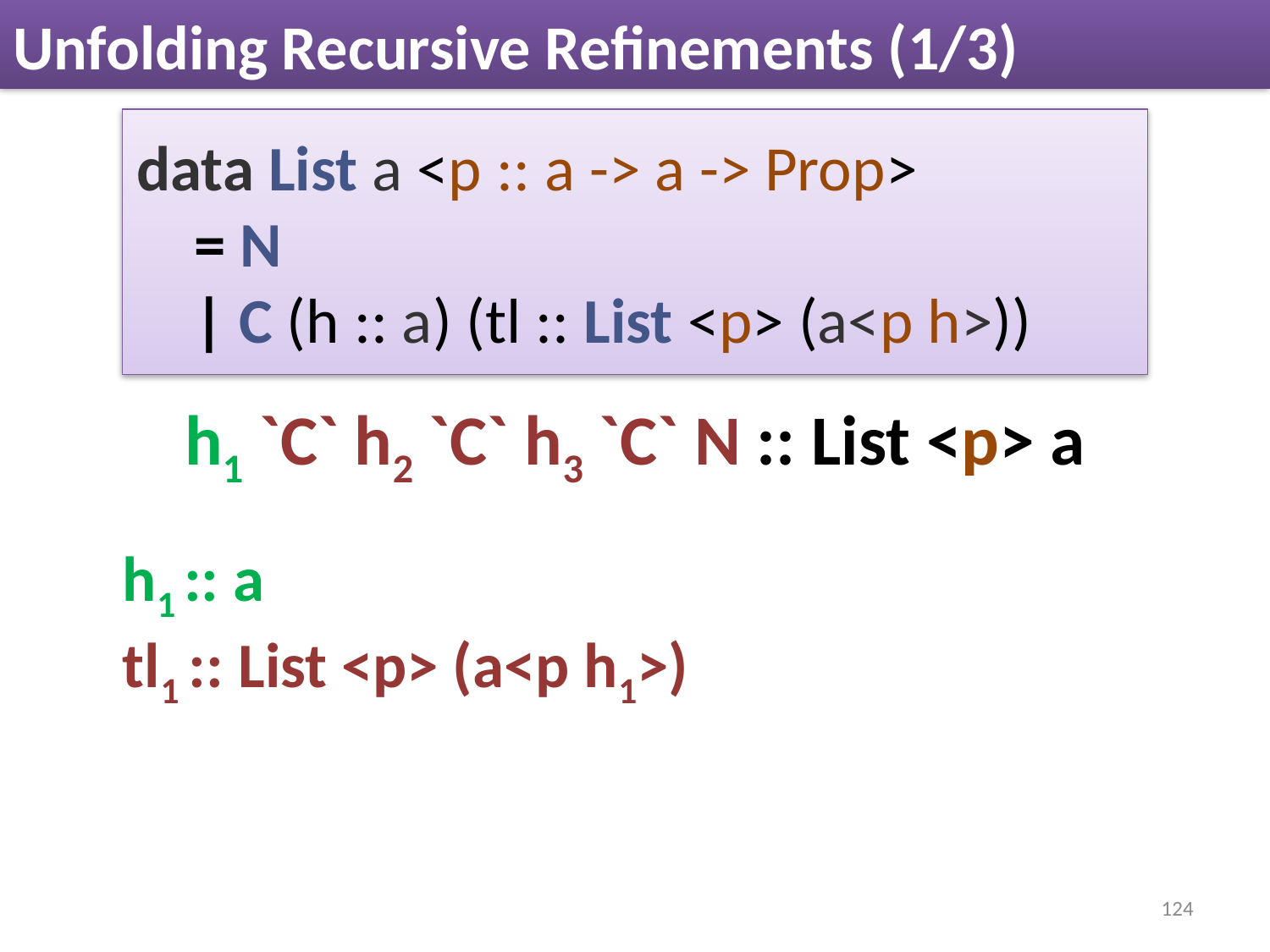

# Unfolding Recursive Refinements (1/3)
 data List a <p :: a -> a -> Prop>
     = N
     | C (h :: a) (tl :: List <p> (a<p h>))
h1 `C` h2 `C` h3 `C` N :: List <p> a
h1 :: a
tl1 :: List <p> (a<p h1>)
124